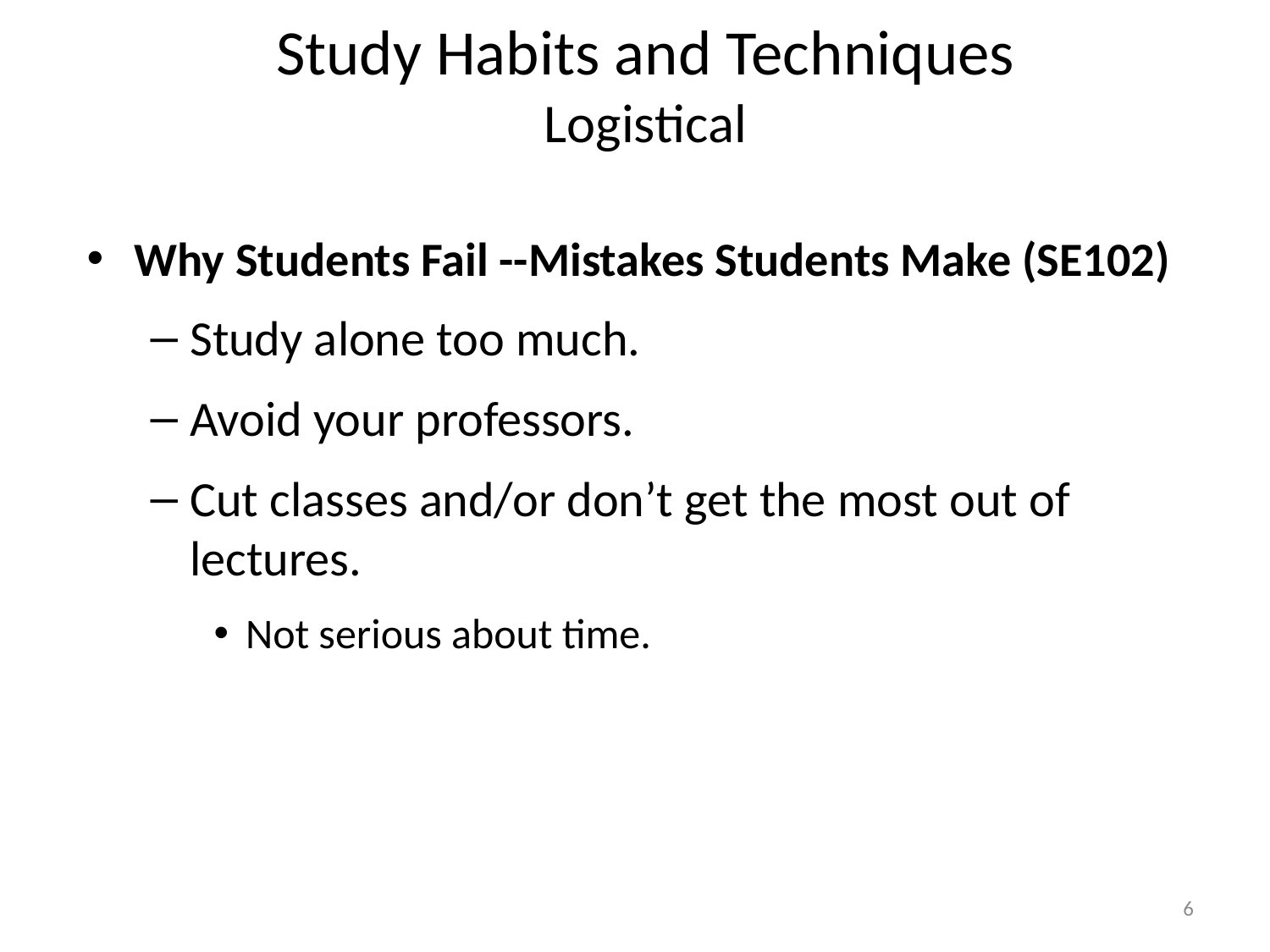

# Study Habits and Techniques Logistical
Why Students Fail --Mistakes Students Make (SE102)
Study alone too much.
Avoid your professors.
Cut classes and/or don’t get the most out of lectures.
Not serious about time.

6